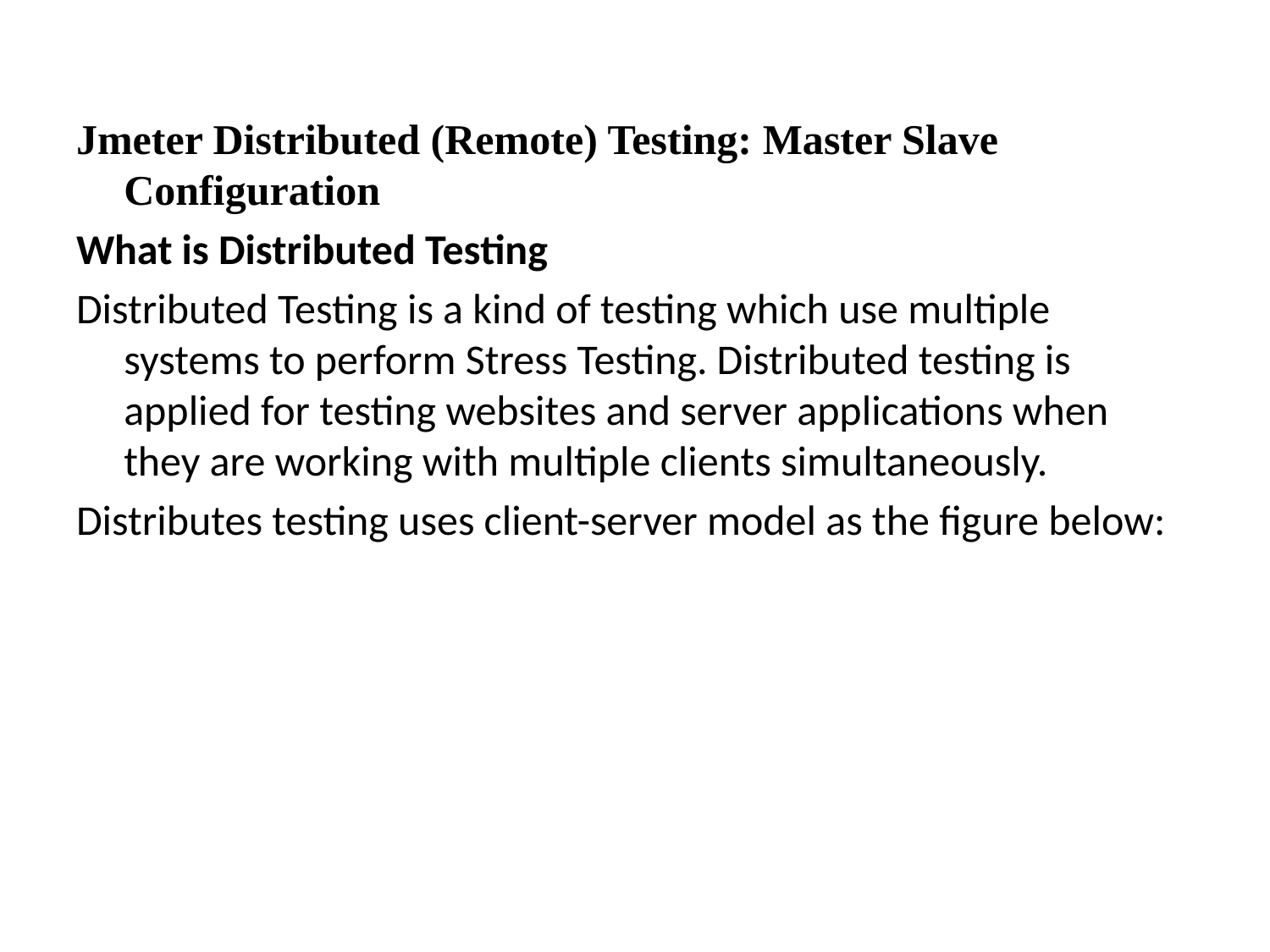

Jmeter Distributed (Remote) Testing: Master Slave Configuration
What is Distributed Testing
Distributed Testing is a kind of testing which use multiple systems to perform Stress Testing. Distributed testing is applied for testing websites and server applications when they are working with multiple clients simultaneously.
Distributes testing uses client-server model as the figure below: